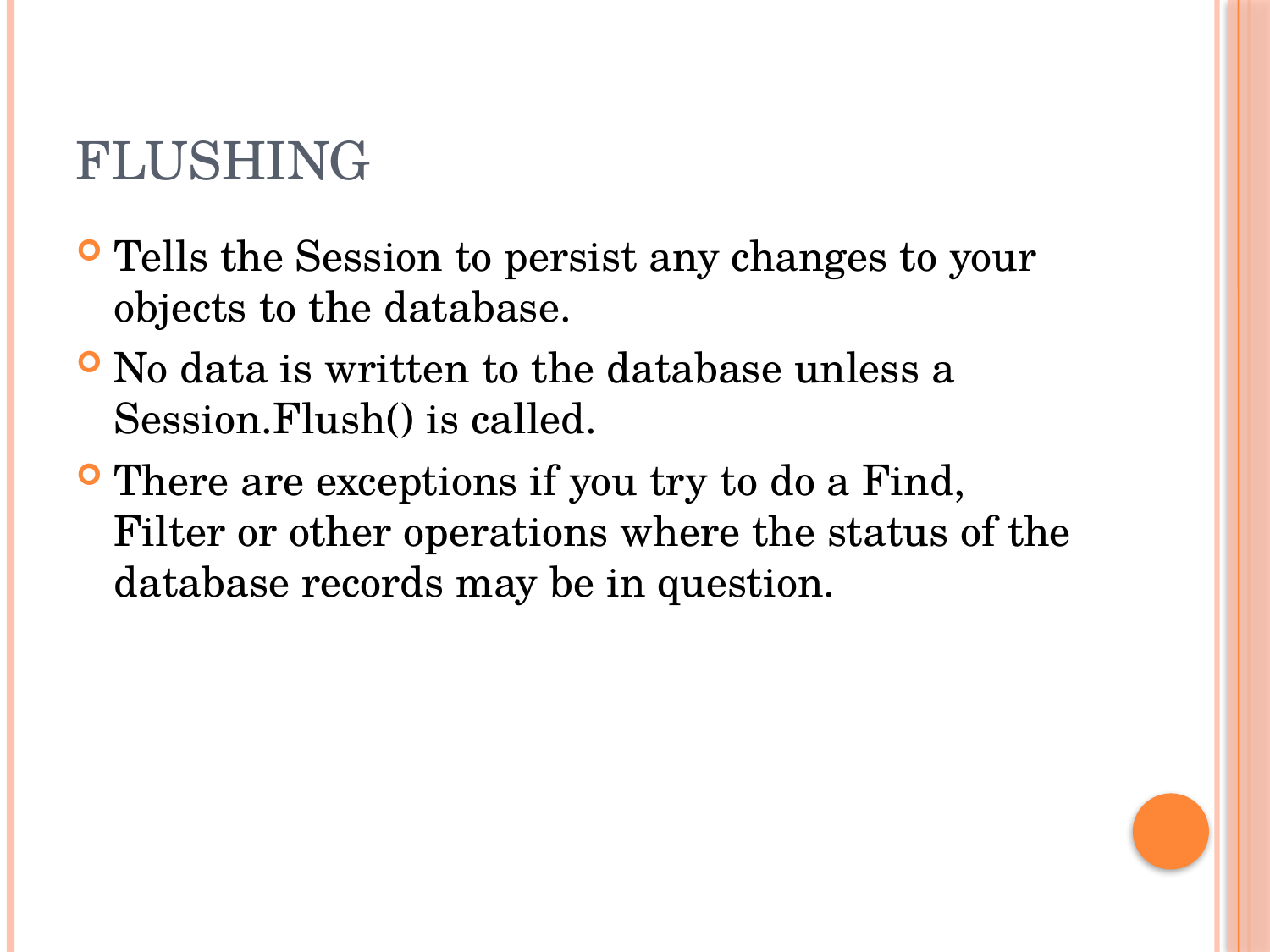

# Flushing
Tells the Session to persist any changes to your objects to the database.
No data is written to the database unless a Session.Flush() is called.
There are exceptions if you try to do a Find, Filter or other operations where the status of the database records may be in question.